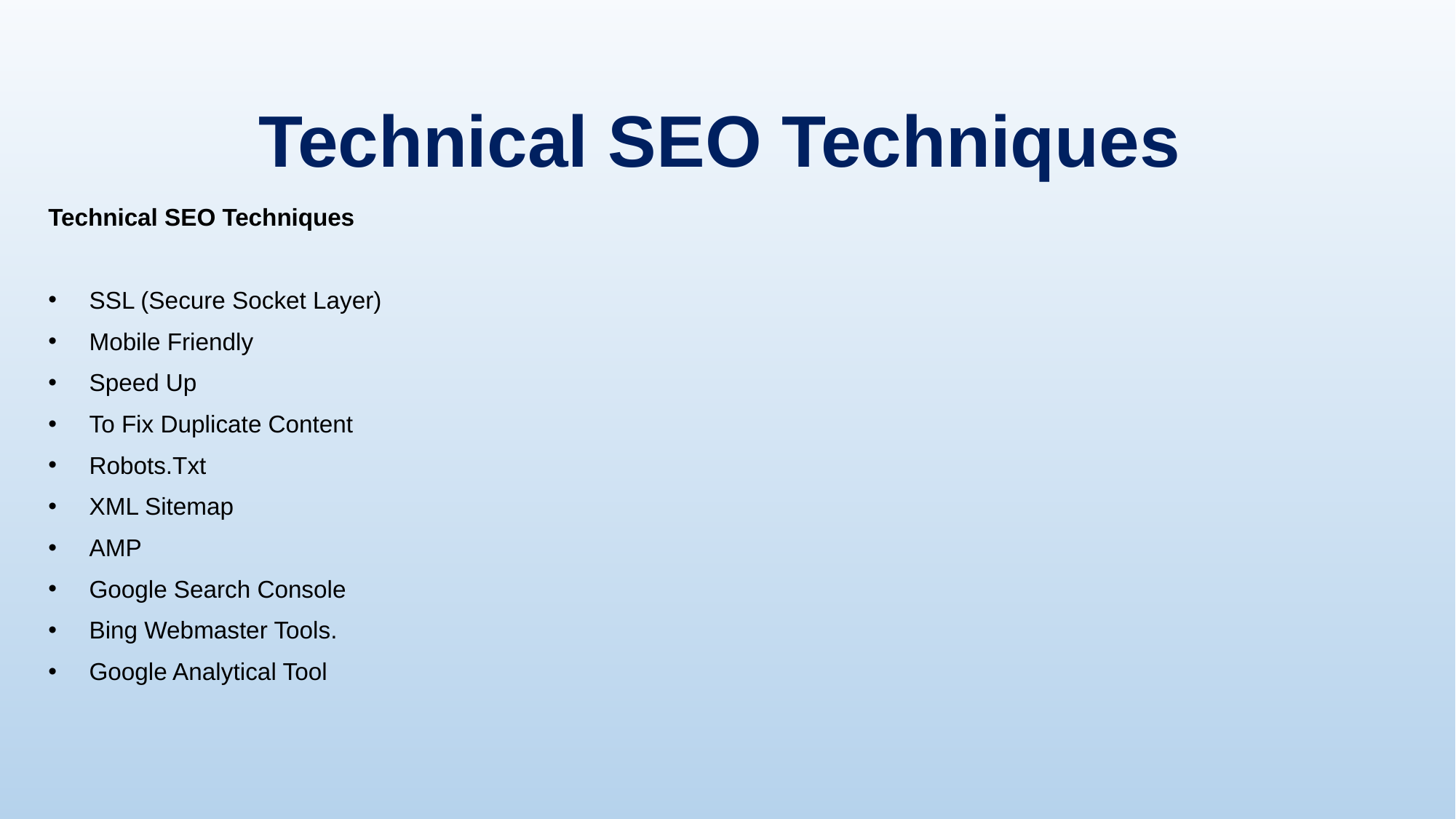

# Technical SEO Techniques
Technical SEO Techniques

SSL (Secure Socket Layer)
Mobile Friendly
Speed Up
To Fix Duplicate Content
Robots.Txt
XML Sitemap
AMP
Google Search Console
Bing Webmaster Tools.
Google Analytical Tool